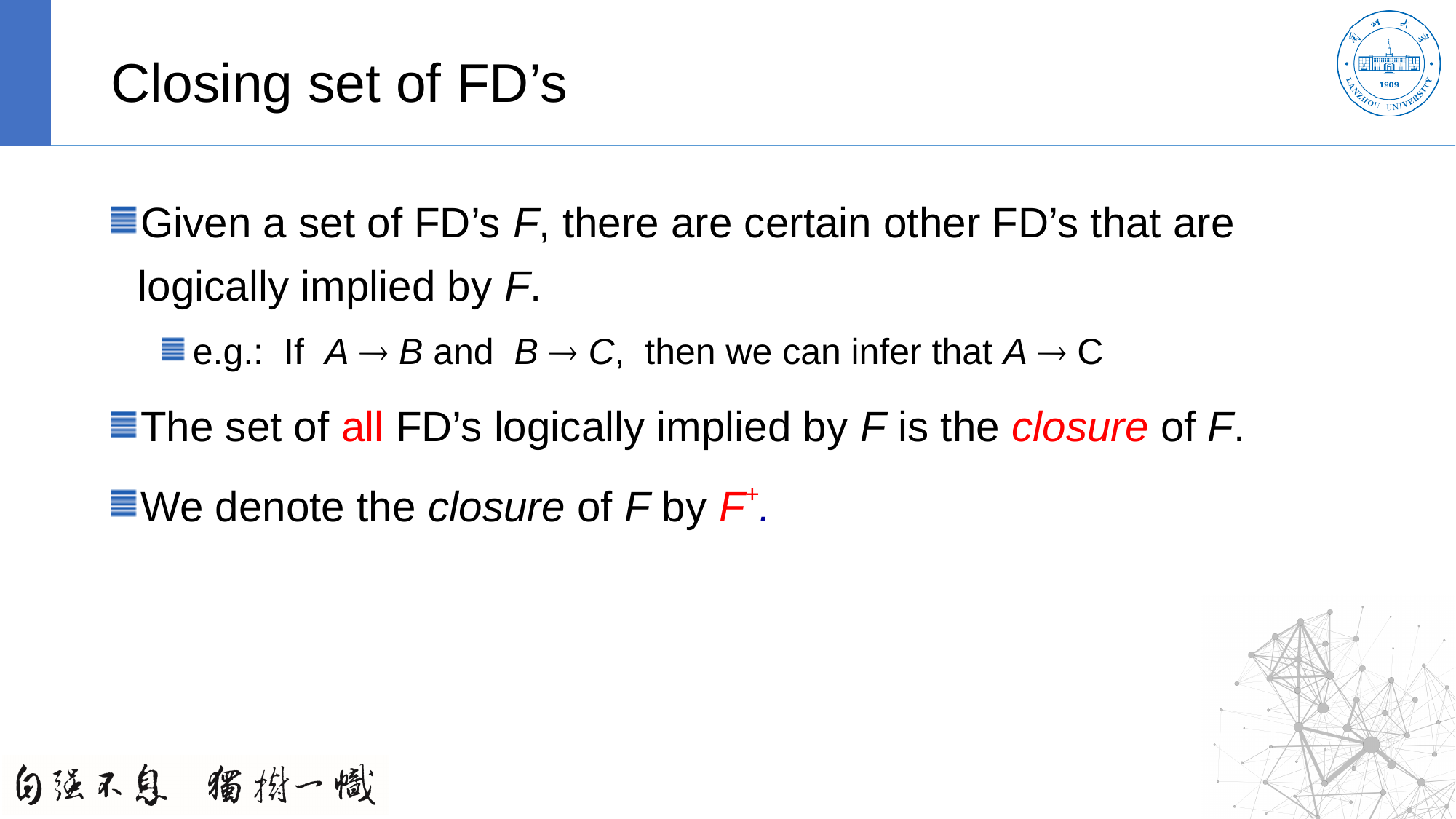

# Closing set of FD’s
Given a set of FD’s F, there are certain other FD’s that are logically implied by F.
e.g.:  If  A → B and  B → C,  then we can infer that A → C
The set of all FD’s logically implied by F is the closure of F.
We denote the closure of F by F+.